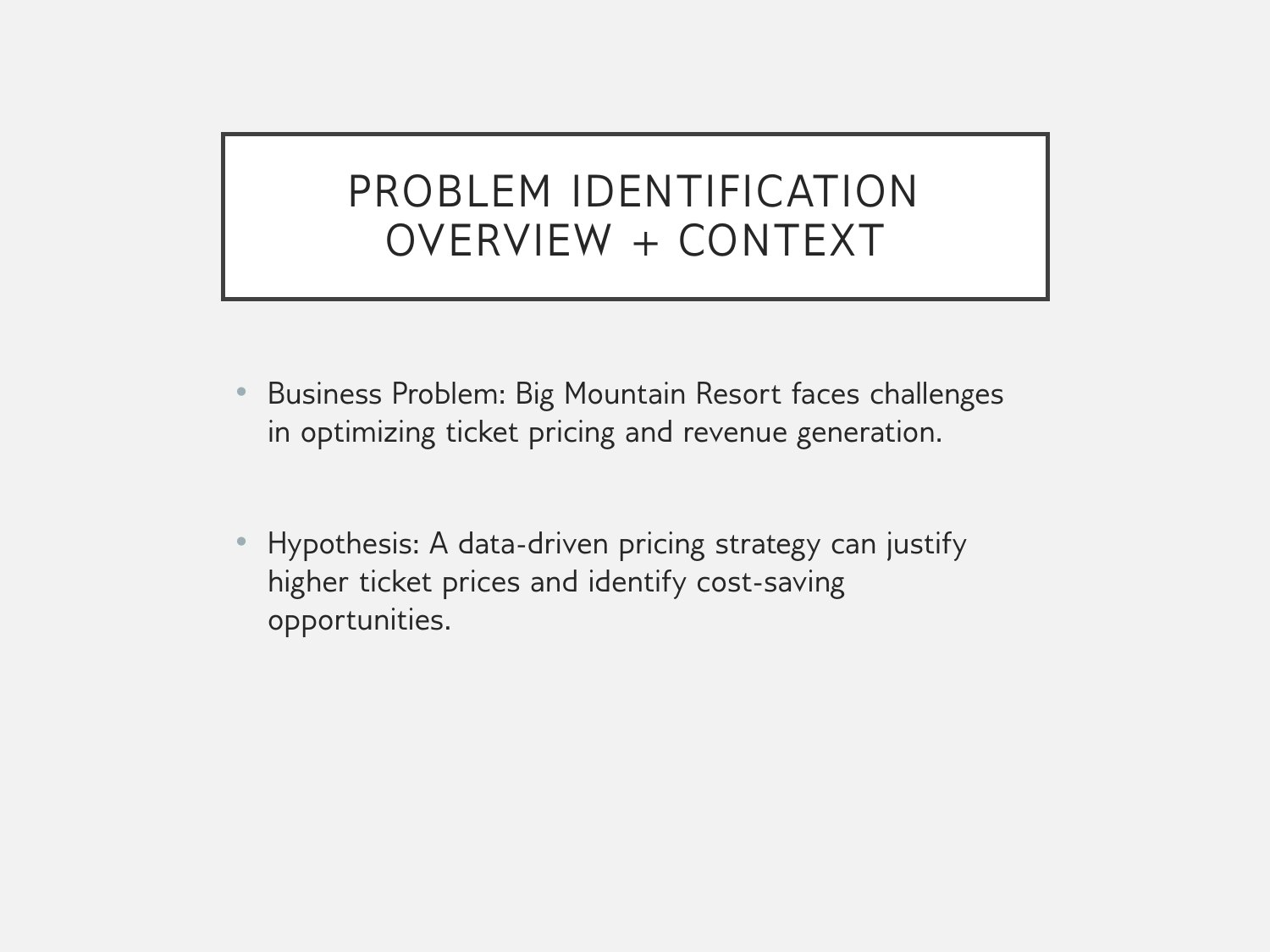

# Problem Identification Overview + Context
Business Problem: Big Mountain Resort faces challenges in optimizing ticket pricing and revenue generation.

Hypothesis: A data-driven pricing strategy can justify higher ticket prices and identify cost-saving opportunities.